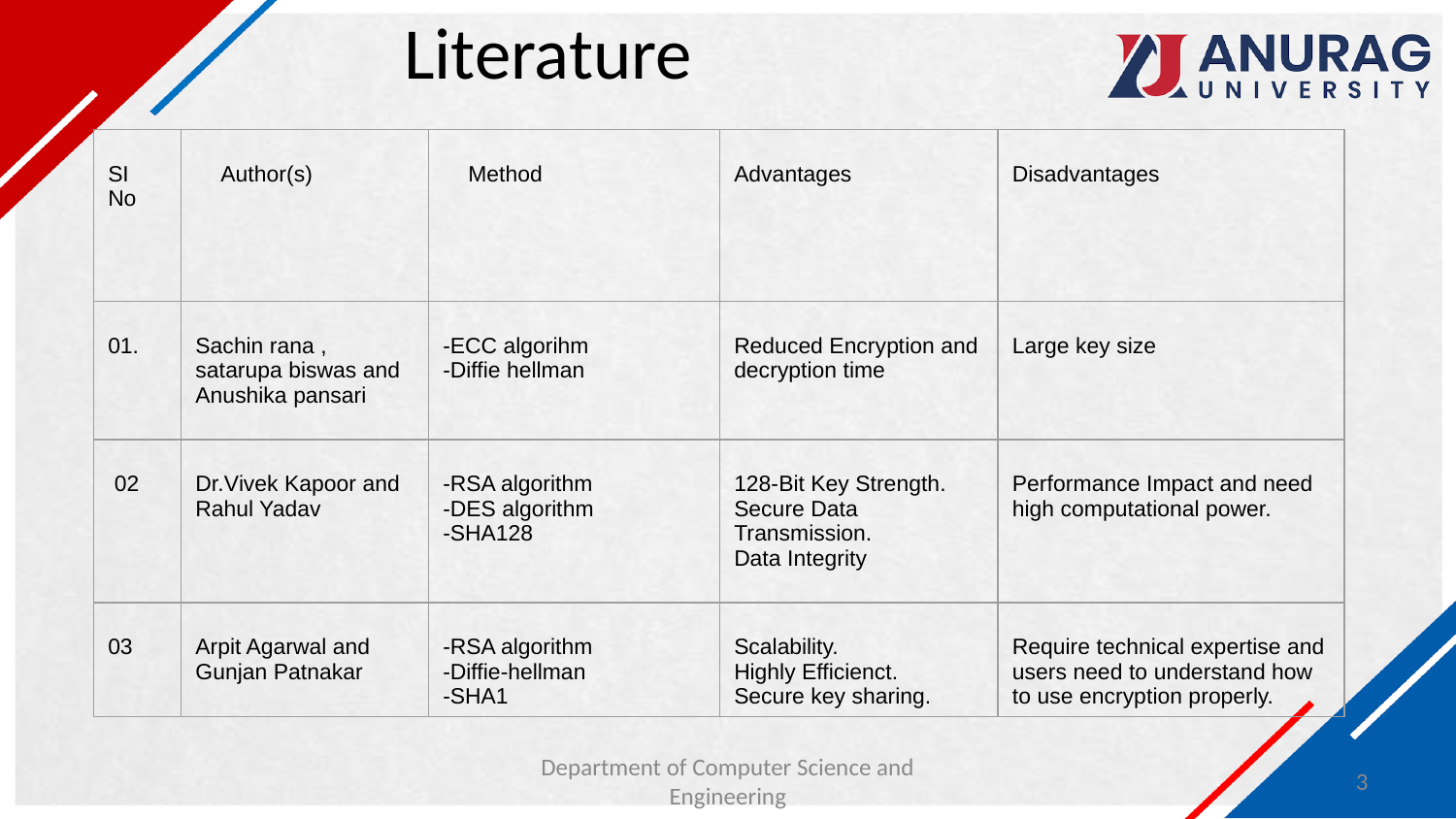

# Literature
| SI No | Author(s) | Method | Advantages | Disadvantages |
| --- | --- | --- | --- | --- |
| 01. | Sachin rana , satarupa biswas and Anushika pansari | -ECC algorihm  -Diffie hellman | Reduced Encryption and decryption time | Large key size |
| 02 | Dr.Vivek Kapoor and Rahul Yadav | -RSA algorithm  -DES algorithm  -SHA128 | 128-Bit Key Strength.  Secure Data Transmission.  Data Integrity | Performance Impact and need high computational power. |
| 03 | Arpit Agarwal and Gunjan Patnakar | -RSA algorithm  -Diffie-hellman  -SHA1 | Scalability.  Highly Efficienct.  Secure key sharing. | Require technical expertise and users need to understand how to use encryption properly. |

Department of Computer Science and Engineering
3